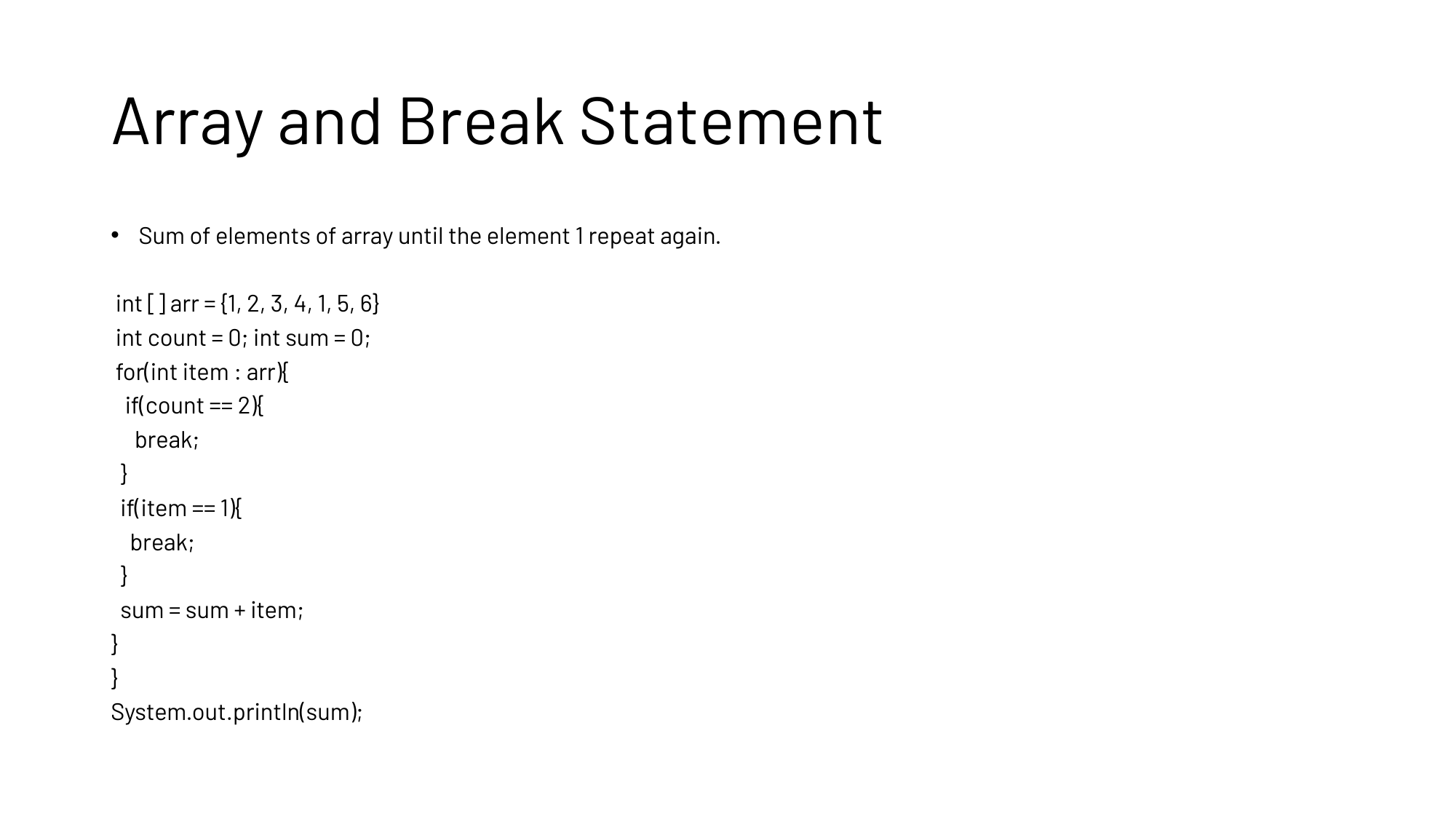

# Array and Break Statement
Sum of elements of array until the element 1 repeat again.

 int [] arr = {1, 2, 3, 4, 1, 5, 6}
 int count = 0; int sum = 0;
 for(int item : arr){
   if(count == 2){
     break;
  }
  if(item == 1){
    break;
  }
  sum = sum + item;
}
}
System.out.println(sum);